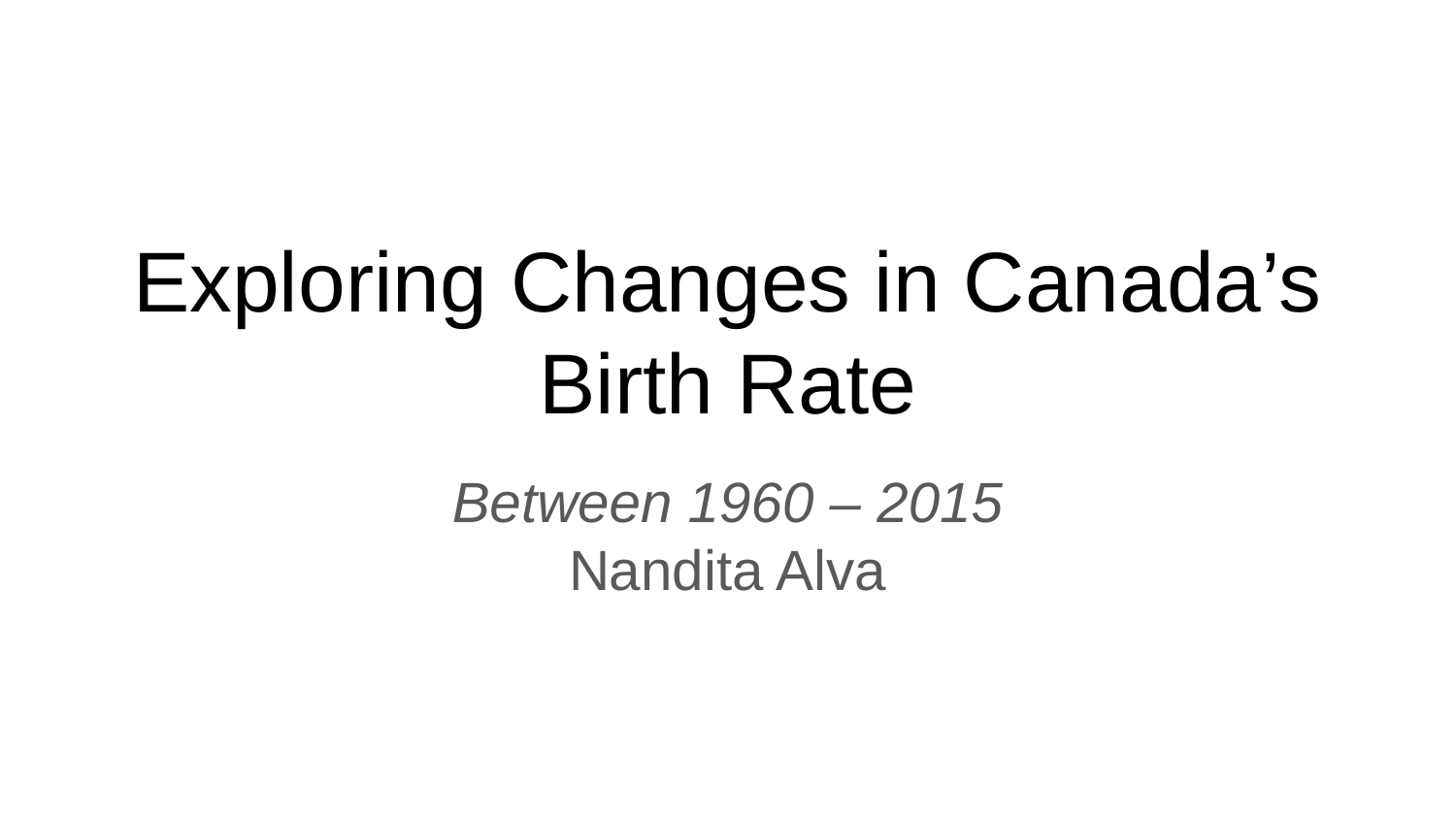

# Exploring Changes in Canada’s Birth Rate
Between 1960 – 2015
Nandita Alva